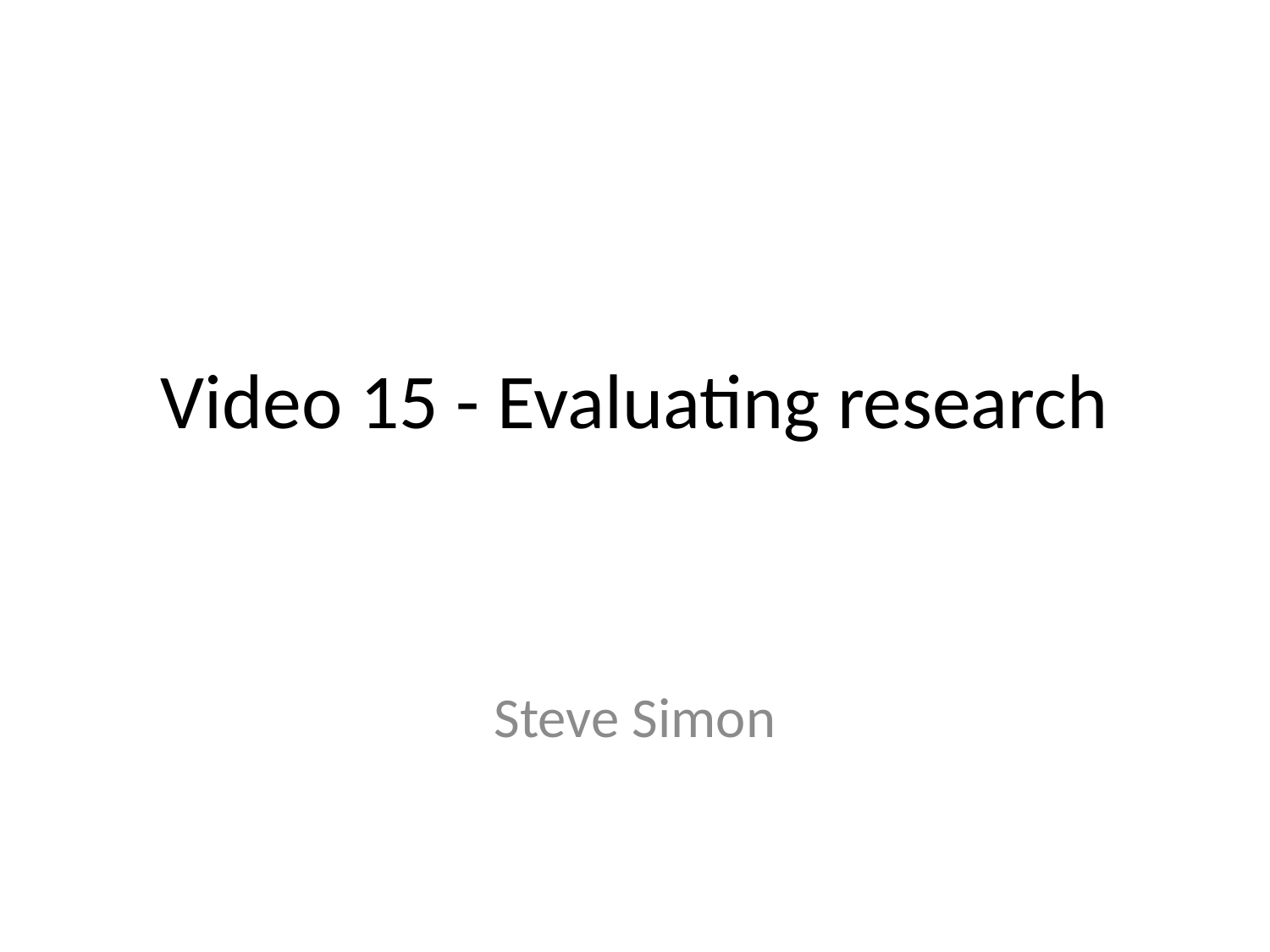

# Video 15 - Evaluating research
Steve Simon